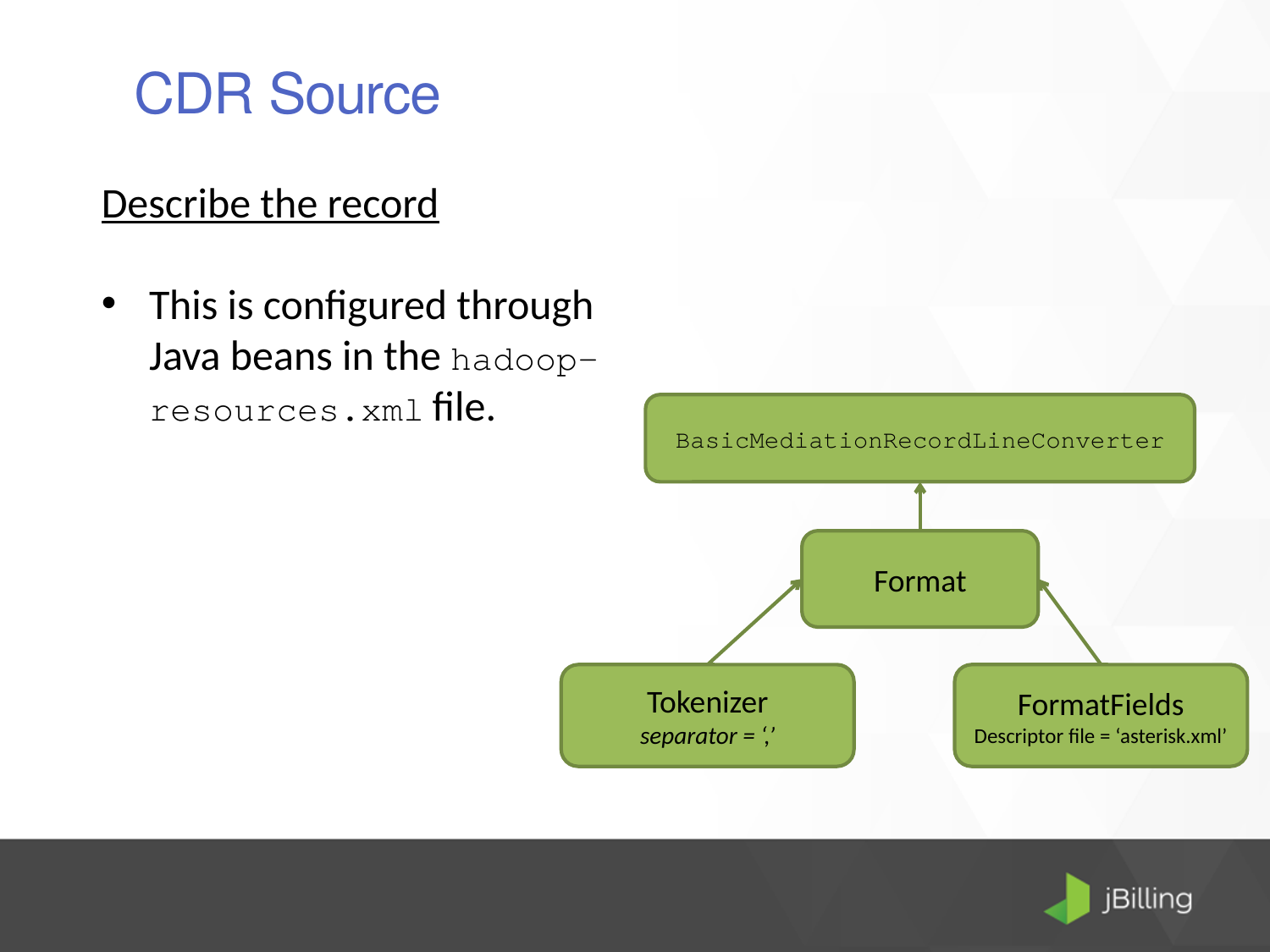

CDR Source
Describe the record

This is configured through Java beans in the hadoop-resources.xml file.
BasicMediationRecordLineConverter
Format
Tokenizer
separator = ‘,’
FormatFields
Descriptor file = ‘asterisk.xml’